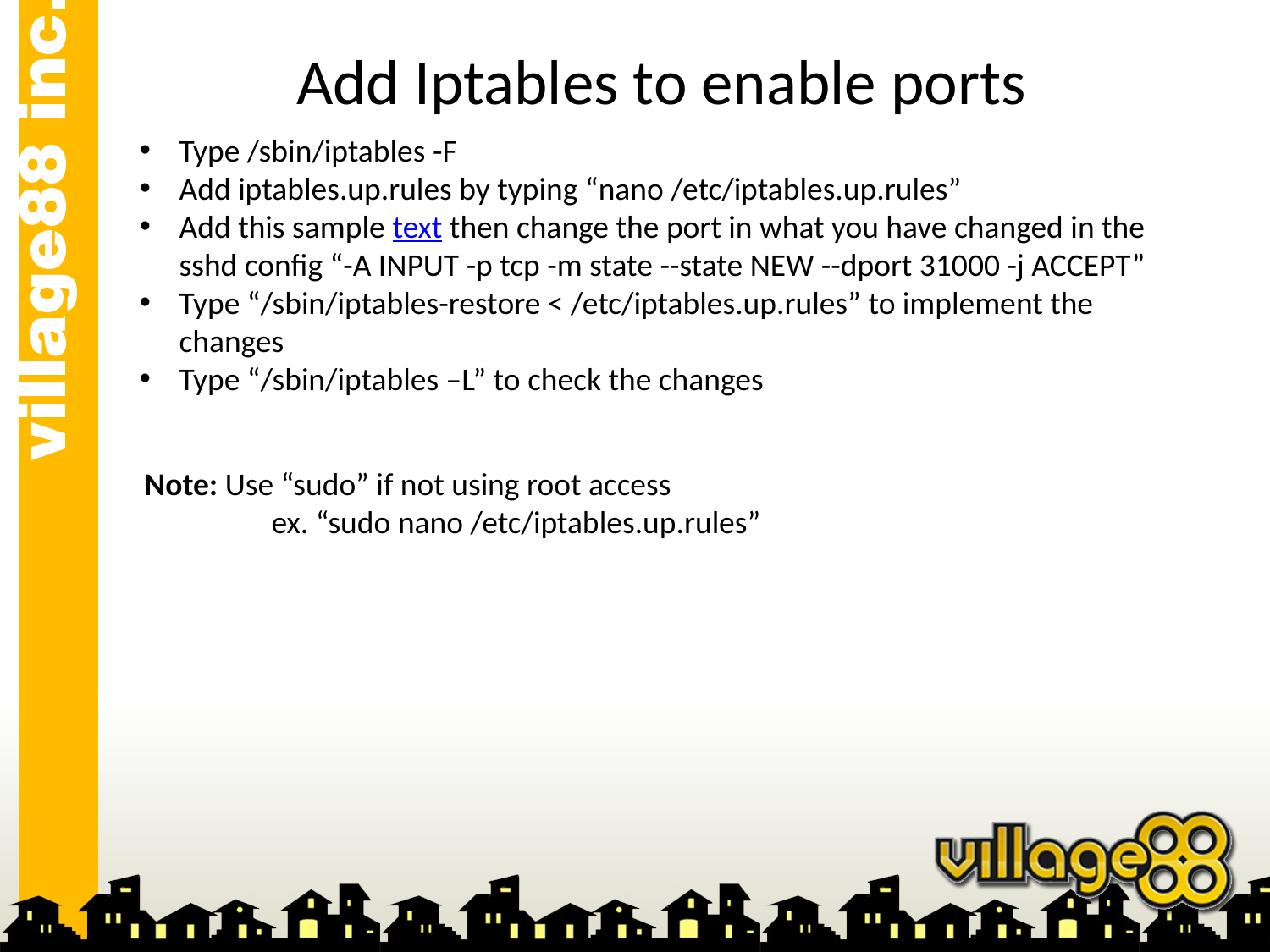

# Add Iptables to enable ports
Type /sbin/iptables -F
Add iptables.up.rules by typing “nano /etc/iptables.up.rules”
Add this sample text then change the port in what you have changed in the sshd config “-A INPUT -p tcp -m state --state NEW --dport 31000 -j ACCEPT”
Type “/sbin/iptables-restore < /etc/iptables.up.rules” to implement the changes
Type “/sbin/iptables –L” to check the changes

Note: Use “sudo” if not using root access
	ex. “sudo nano /etc/iptables.up.rules”